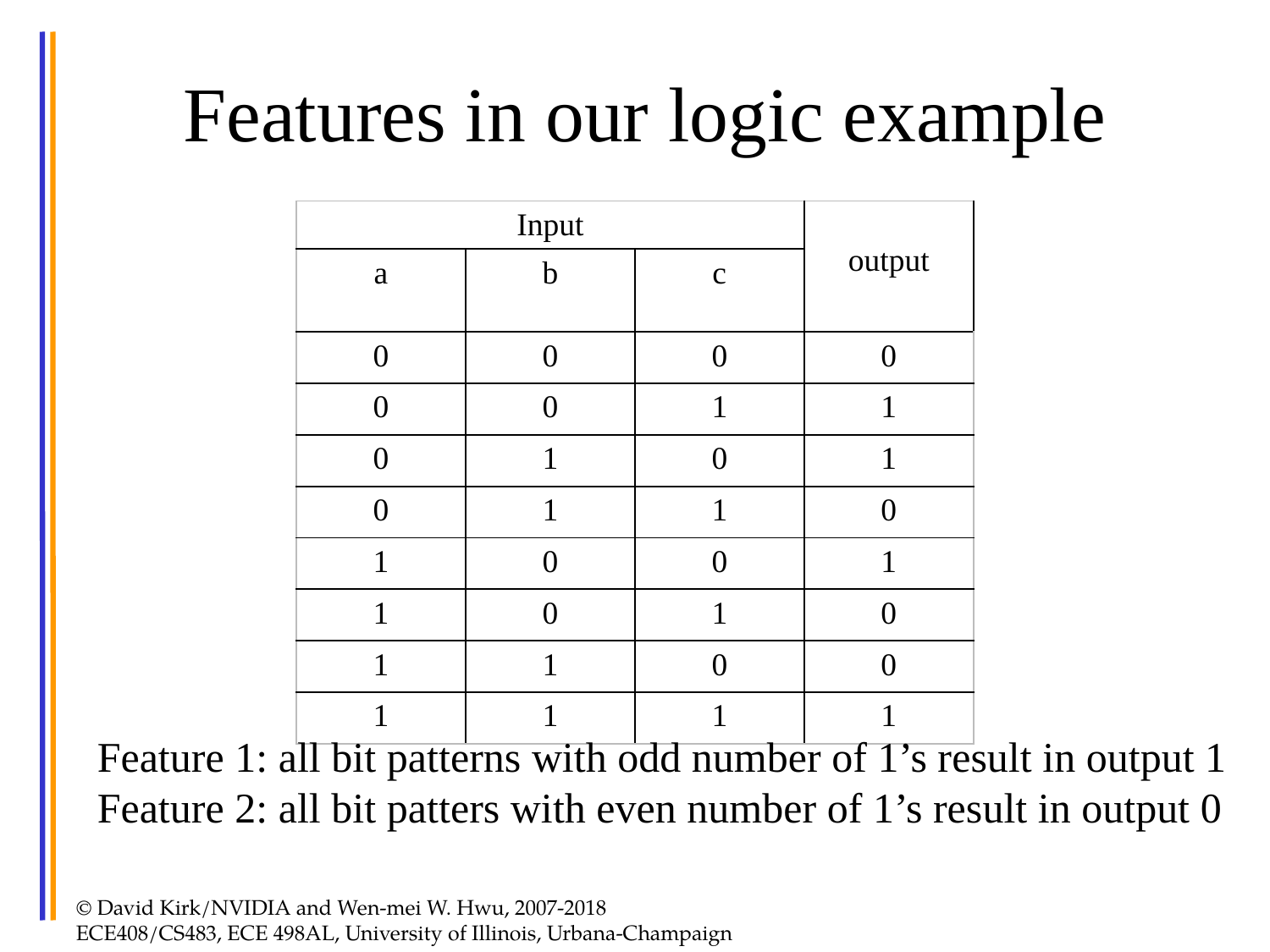

9
# Features in our logic example
| Input |  |  | output |
| --- | --- | --- | --- |
| a | b | c |  |
| 0 | 0 | 0 | 0 |
| 0 | 0 | 1 | 1 |
| 0 | 1 | 0 | 1 |
| 0 | 1 | 1 | 0 |
| 1 | 0 | 0 | 1 |
| 1 | 0 | 1 | 0 |
| 1 | 1 | 0 | 0 |
| 1 | 1 | 1 | 1 |
Feature 1: all bit patterns with odd number of 1’s result in output 1
Feature 2: all bit patters with even number of 1’s result in output 0